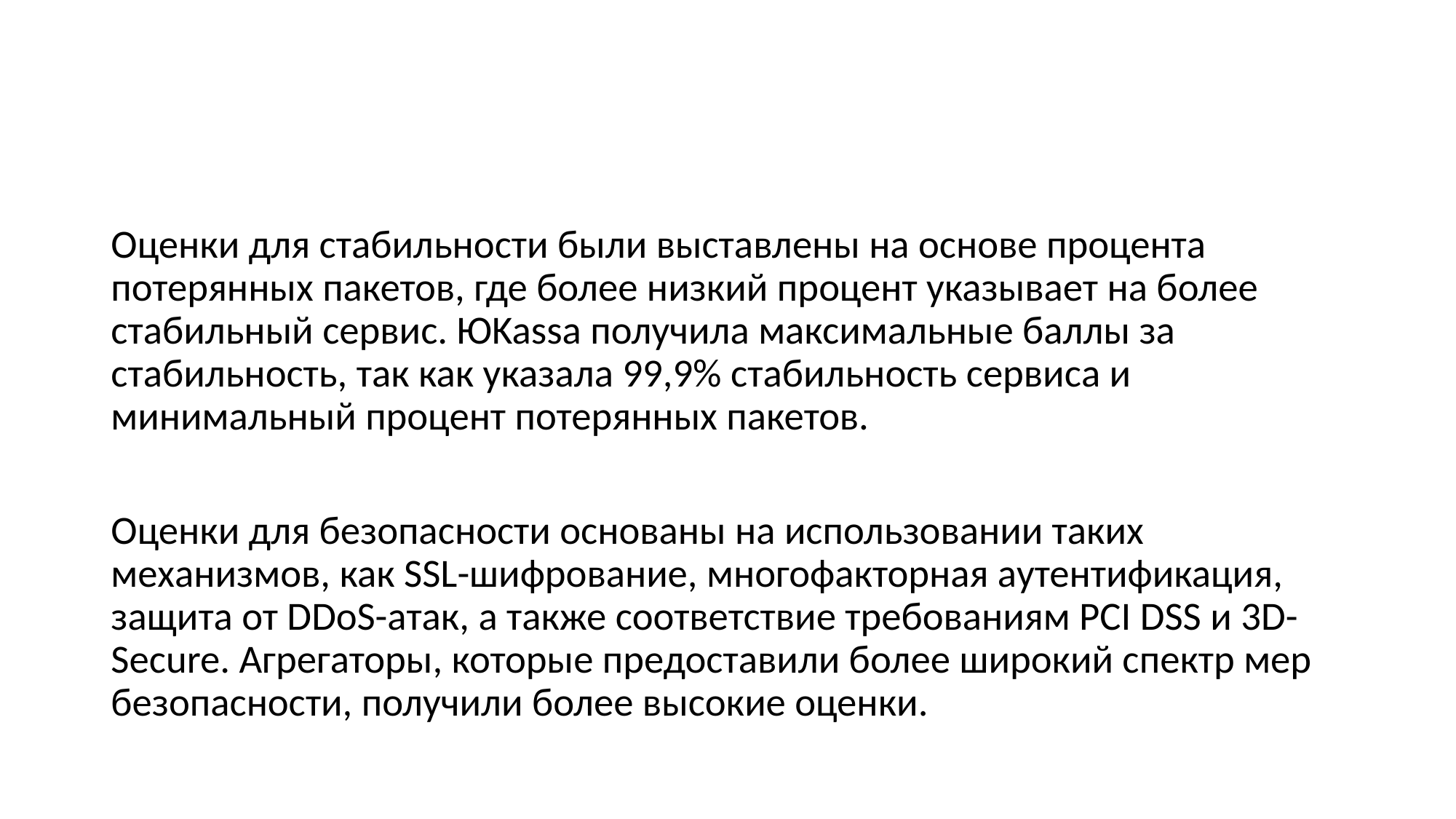

Оценки для стабильности были выставлены на основе процента потерянных пакетов, где более низкий процент указывает на более стабильный сервис. ЮKassа получила максимальные баллы за стабильность, так как указала 99,9% стабильность сервиса и минимальный процент потерянных пакетов.

Оценки для безопасности основаны на использовании таких механизмов, как SSL-шифрование, многофакторная аутентификация, защита от DDoS-атак, а также соответствие требованиям PCI DSS и 3D-Secure. Агрегаторы, которые предоставили более широкий спектр мер безопасности, получили более высокие оценки.